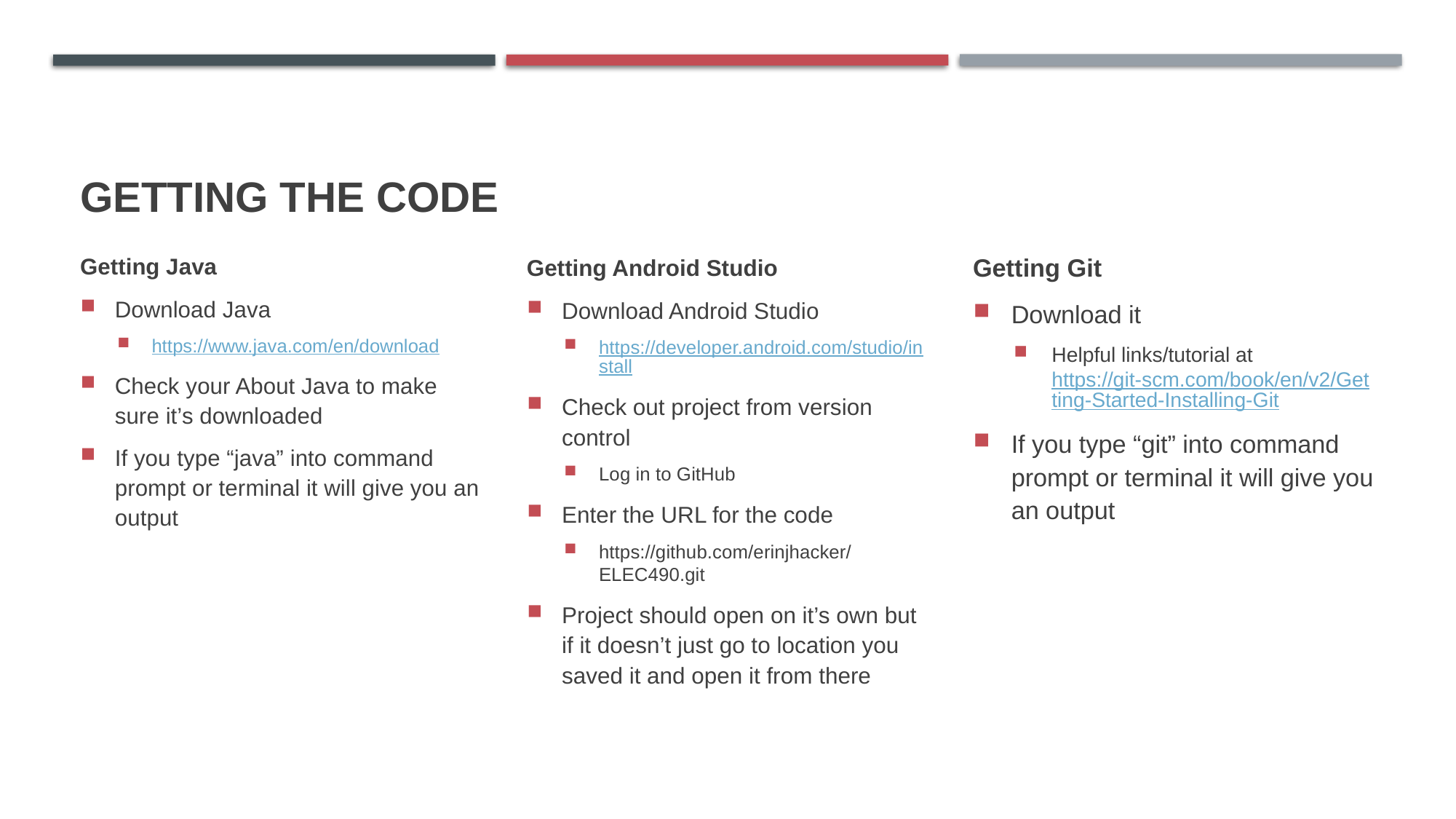

# Getting the code
Getting Java
Download Java
https://www.java.com/en/download
Check your About Java to make sure it’s downloaded
If you type “java” into command prompt or terminal it will give you an output
Getting Android Studio
Download Android Studio
https://developer.android.com/studio/install
Check out project from version control
Log in to GitHub
Enter the URL for the code
https://github.com/erinjhacker/ELEC490.git
Project should open on it’s own but if it doesn’t just go to location you saved it and open it from there
Getting Git
Download it
Helpful links/tutorial at https://git-scm.com/book/en/v2/Getting-Started-Installing-Git
If you type “git” into command prompt or terminal it will give you an output